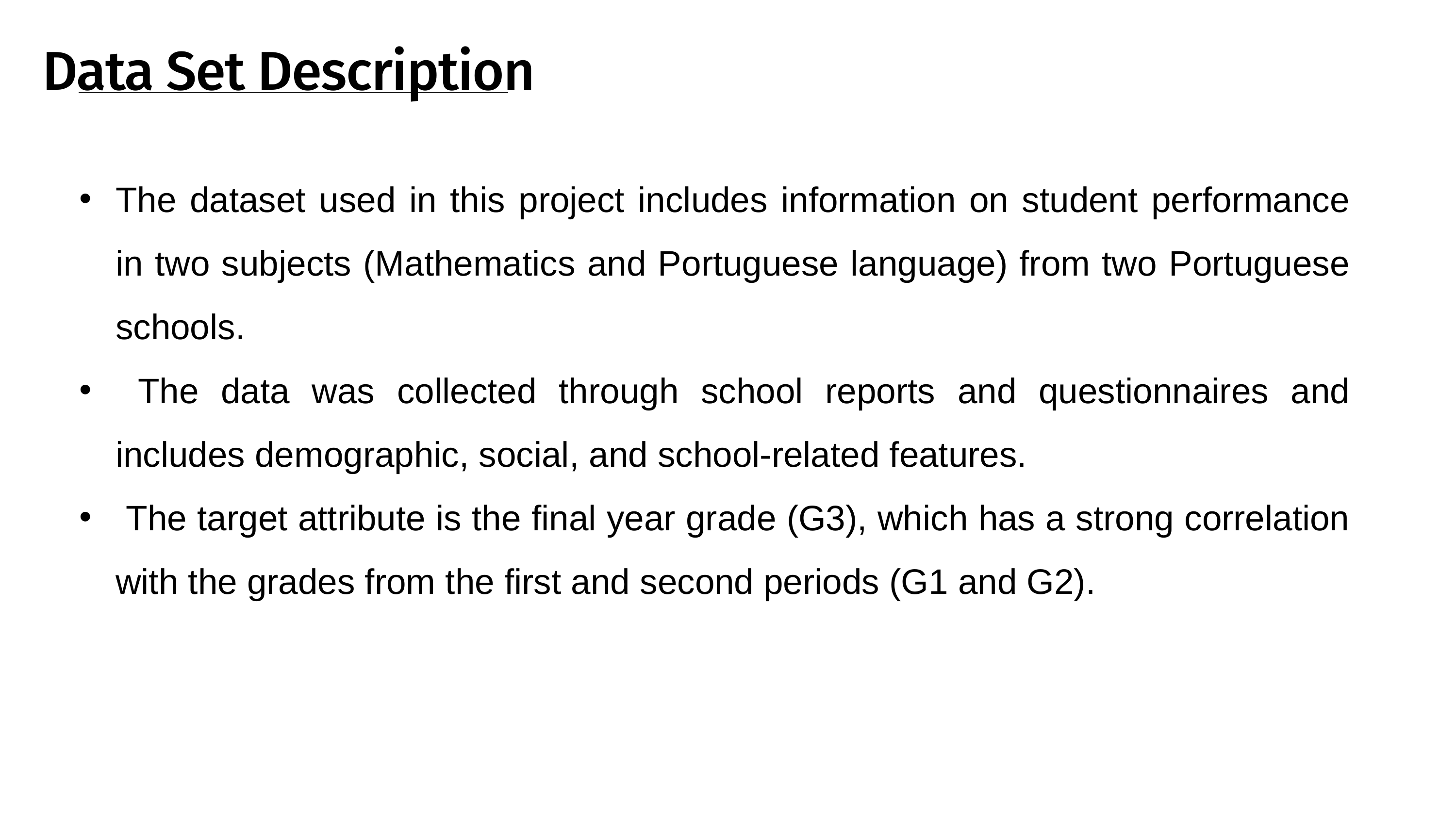

Data Set Description

The dataset used in this project includes information on student performance in two subjects (Mathematics and Portuguese language) from two Portuguese schools.
 The data was collected through school reports and questionnaires and includes demographic, social, and school-related features.
 The target attribute is the final year grade (G3), which has a strong correlation with the grades from the first and second periods (G1 and G2).